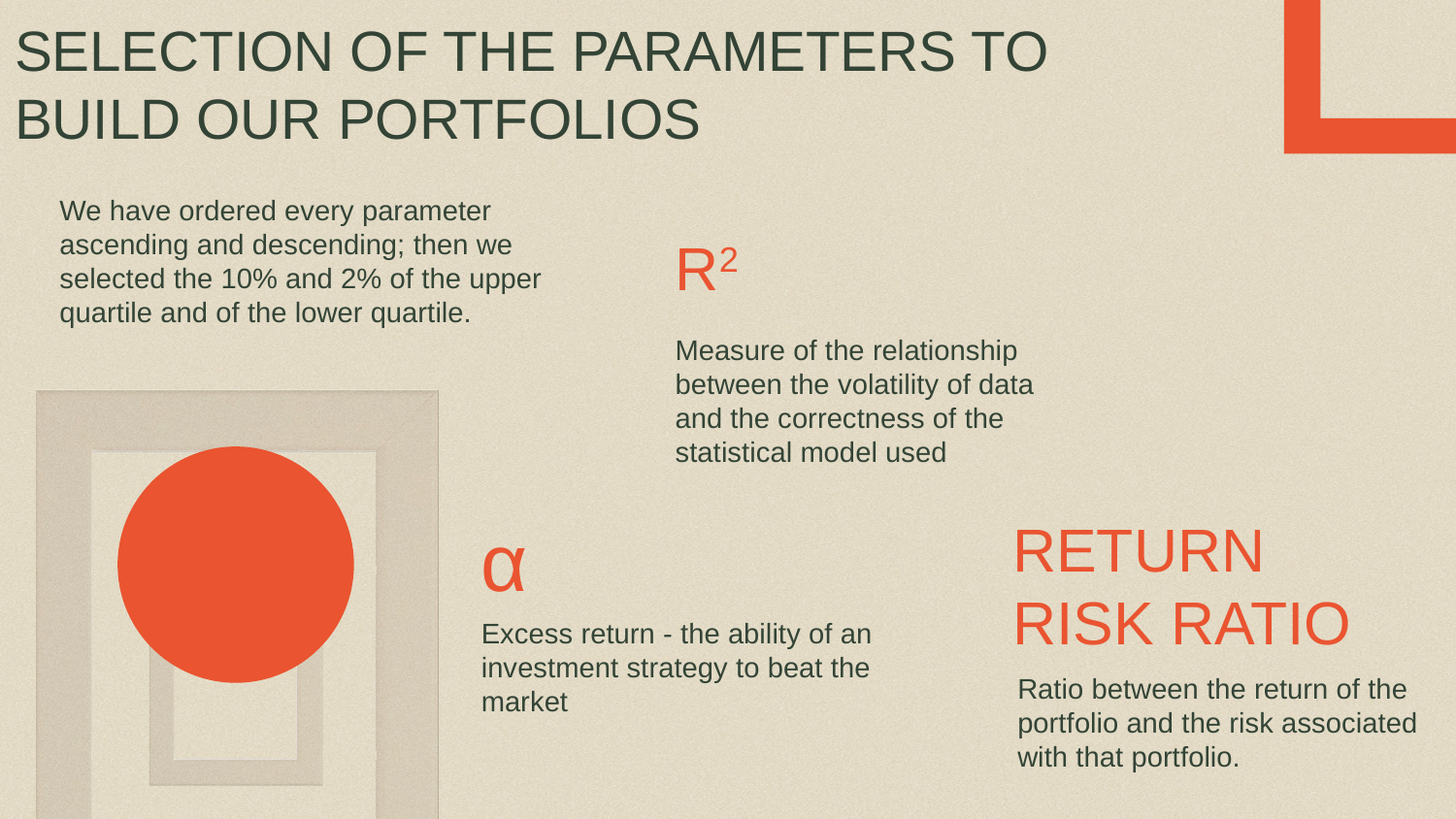

SELECTION OF THE PARAMETERS TO BUILD OUR PORTFOLIOS
We have ordered every parameter ascending and descending; then we selected the 10% and 2% of the upper quartile and of the lower quartile.
R2
Measure of the relationship between the volatility of data and the correctness of the statistical model used
α
RETURN RISK RATIO
Excess return - the ability of an investment strategy to beat the market
Ratio between the return of the portfolio and the risk associated with that portfolio.